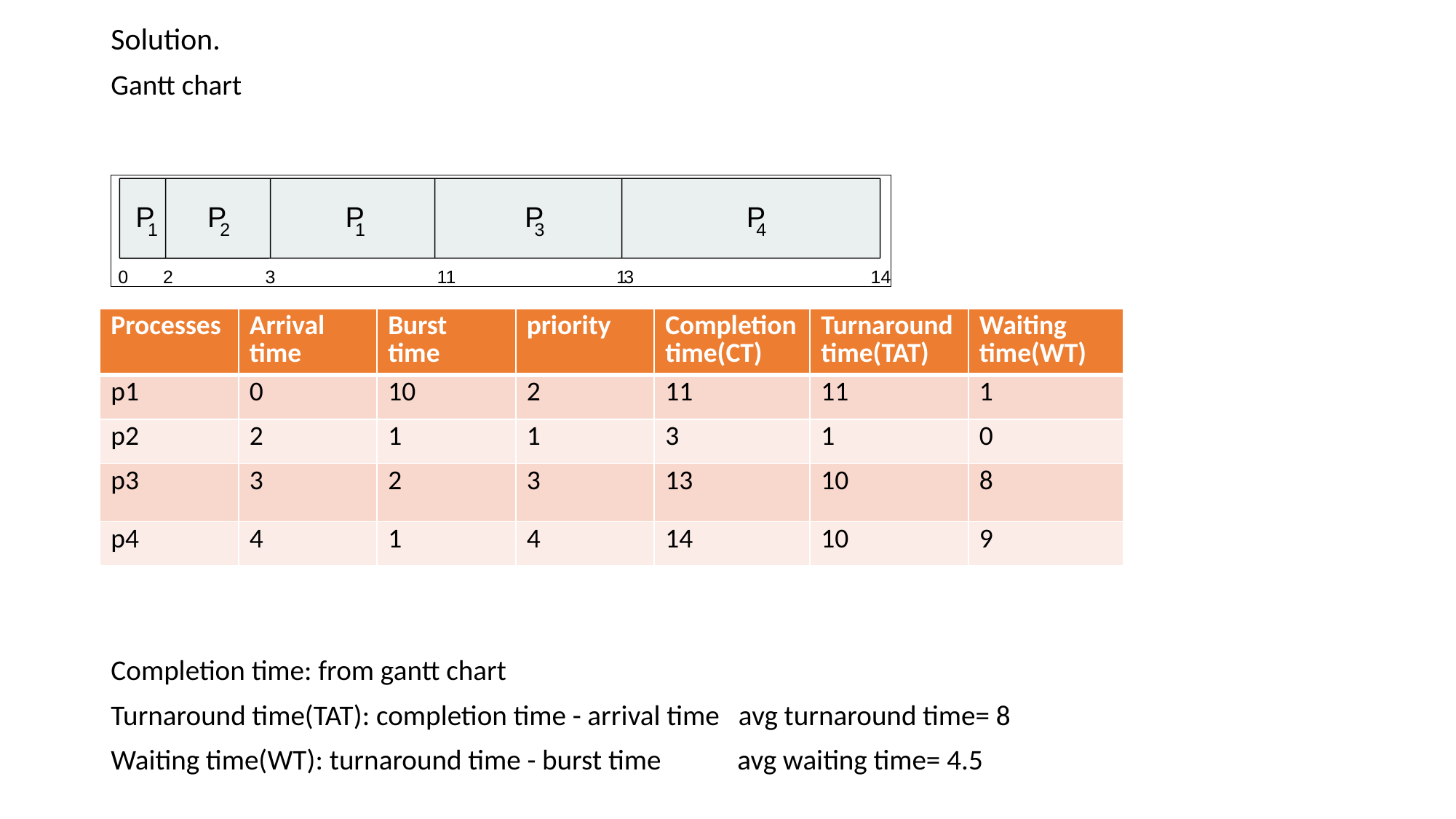

# Solution.
Gantt chart

Completion time: from gantt chart
Turnaround time(TAT): completion time - arrival time   avg turnaround time= 8
Waiting time(WT): turnaround time - burst time            avg waiting time= 4.5

P
P
P
P
P
1
2
1
3
4

0
2
3

11
1
3
14

| Processes | Arrival time | Burst time | priority | Completion time(CT) | Turnaround time(TAT) | Waiting time(WT) |
| --- | --- | --- | --- | --- | --- | --- |
| p1 | 0 | 10 | 2 | 11 | 11 | 1 |
| p2 | 2 | 1 | 1 | 3 | 1 | 0 |
| p3 | 3 | 2 | 3 | 13 | 10 | 8 |
| p4 | 4 | 1 | 4 | 14 | 10 | 9 |